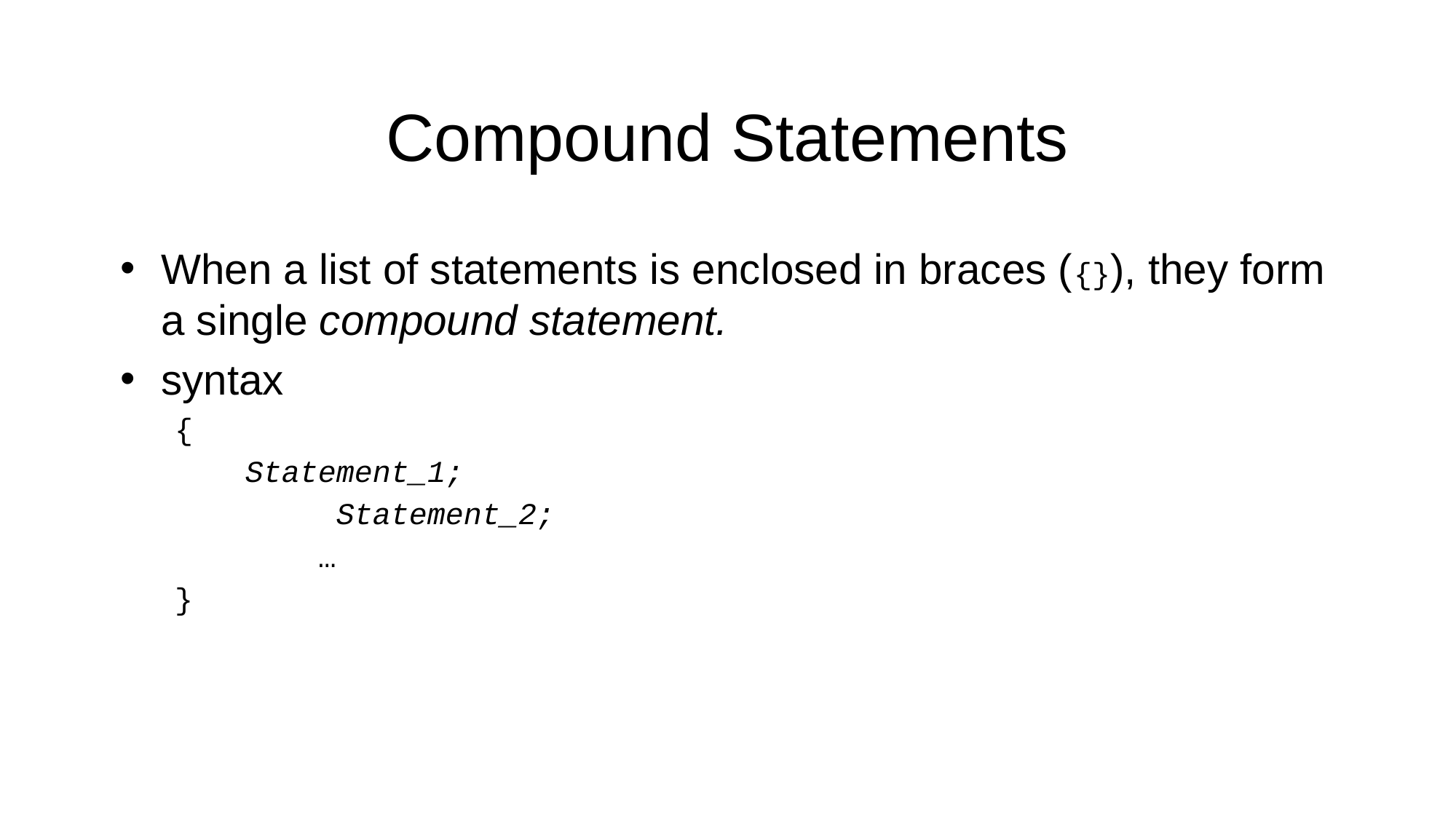

# Compound Statements
When a list of statements is enclosed in braces ({}), they form a single compound statement.
syntax
{
	  Statement_1;
		 Statement_2;
		…
}